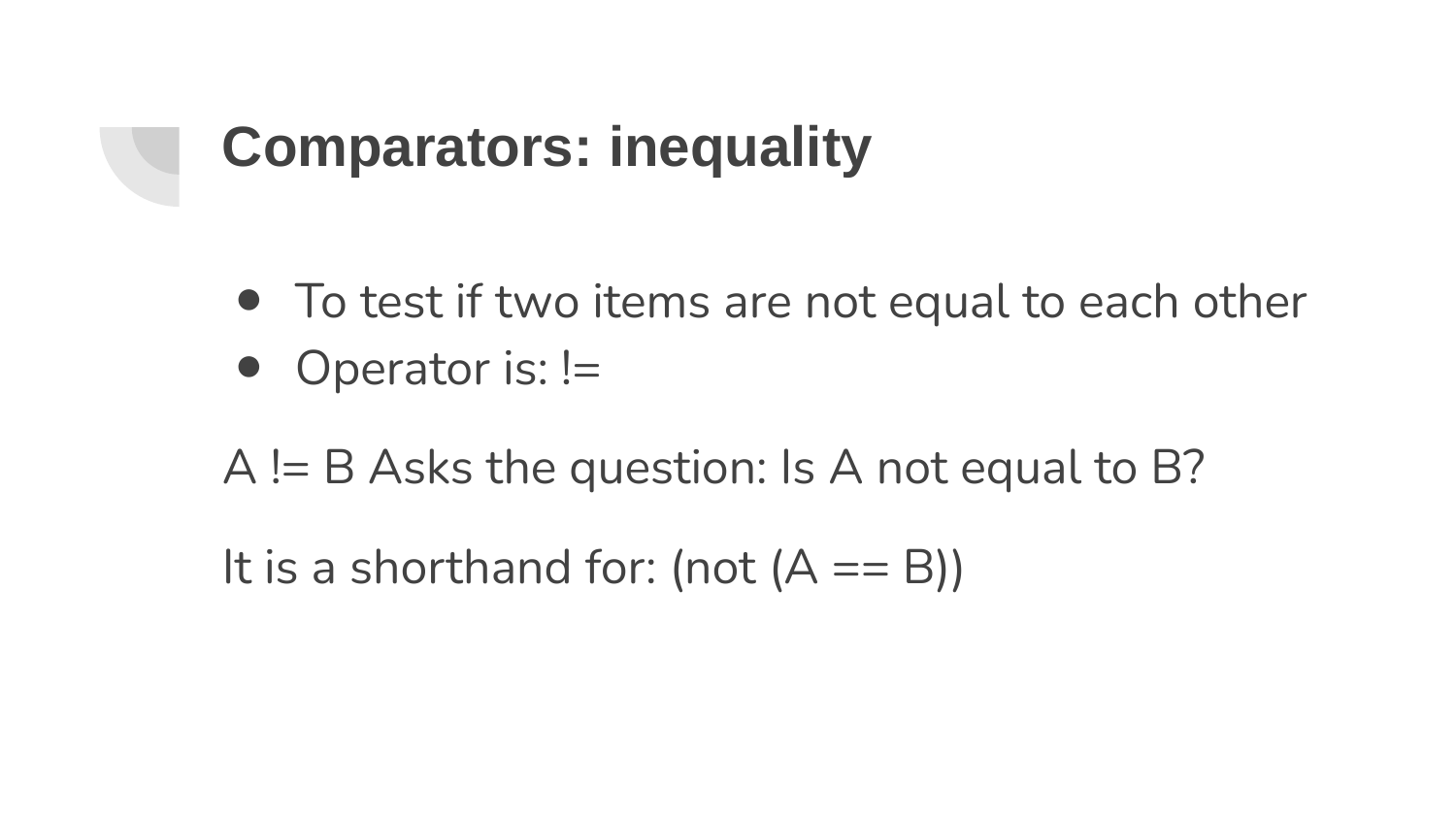

# Comparators: inequality
To test if two items are not equal to each other
Operator is: !=
A != B	Asks the question: Is A not equal to B?
It is a shorthand for: (not (A == B))